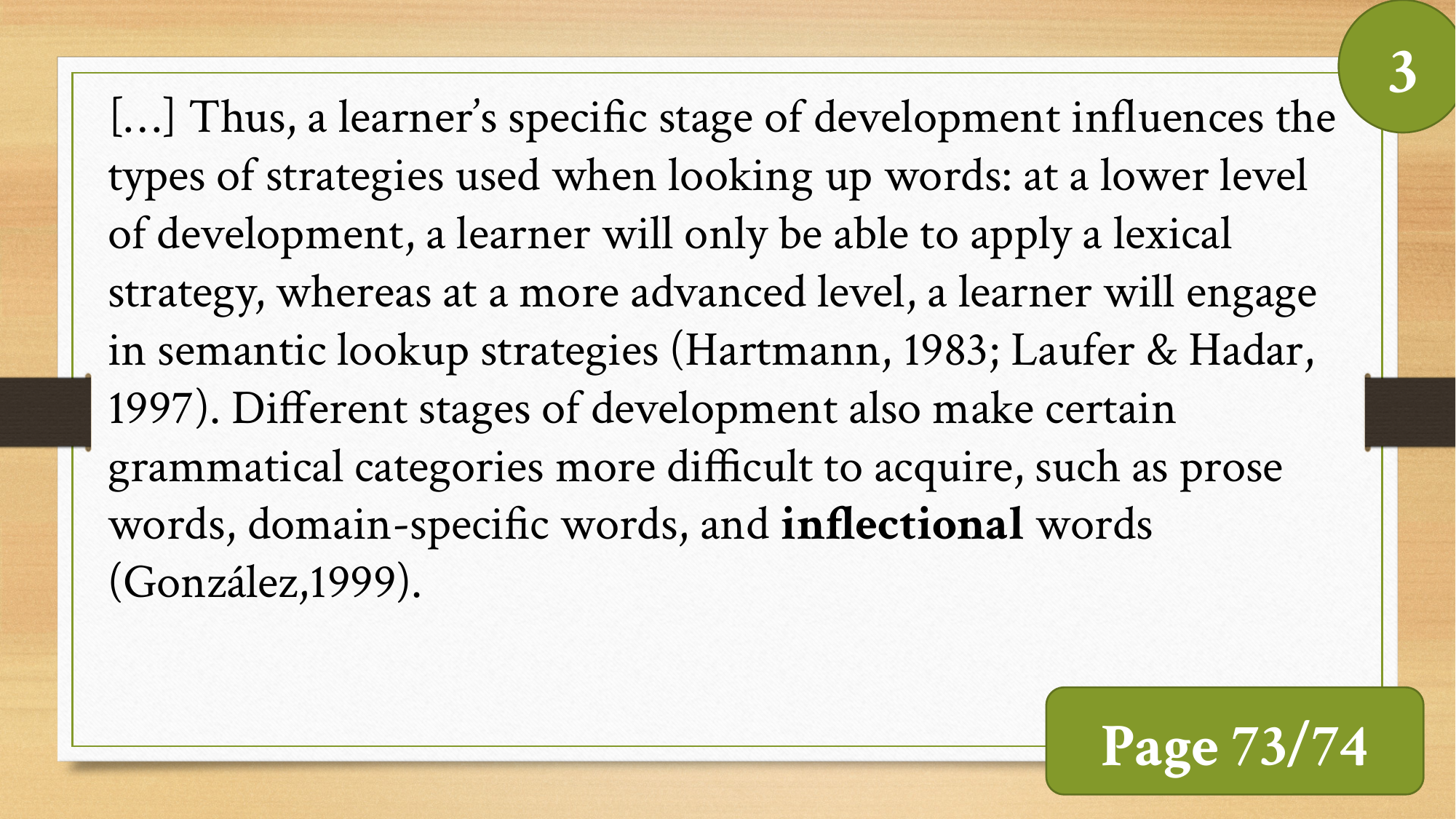

3
[…] Thus, a learner’s specific stage of development influences the types of strategies used when looking up words: at a lower level of development, a learner will only be able to apply a lexical strategy, whereas at a more advanced level, a learner will engage in semantic lookup strategies (Hartmann, 1983; Laufer & Hadar, 1997). Different stages of development also make certain grammatical categories more difficult to acquire, such as prose words, domain-specific words, and inflectional words (González,1999).
Page 73/74